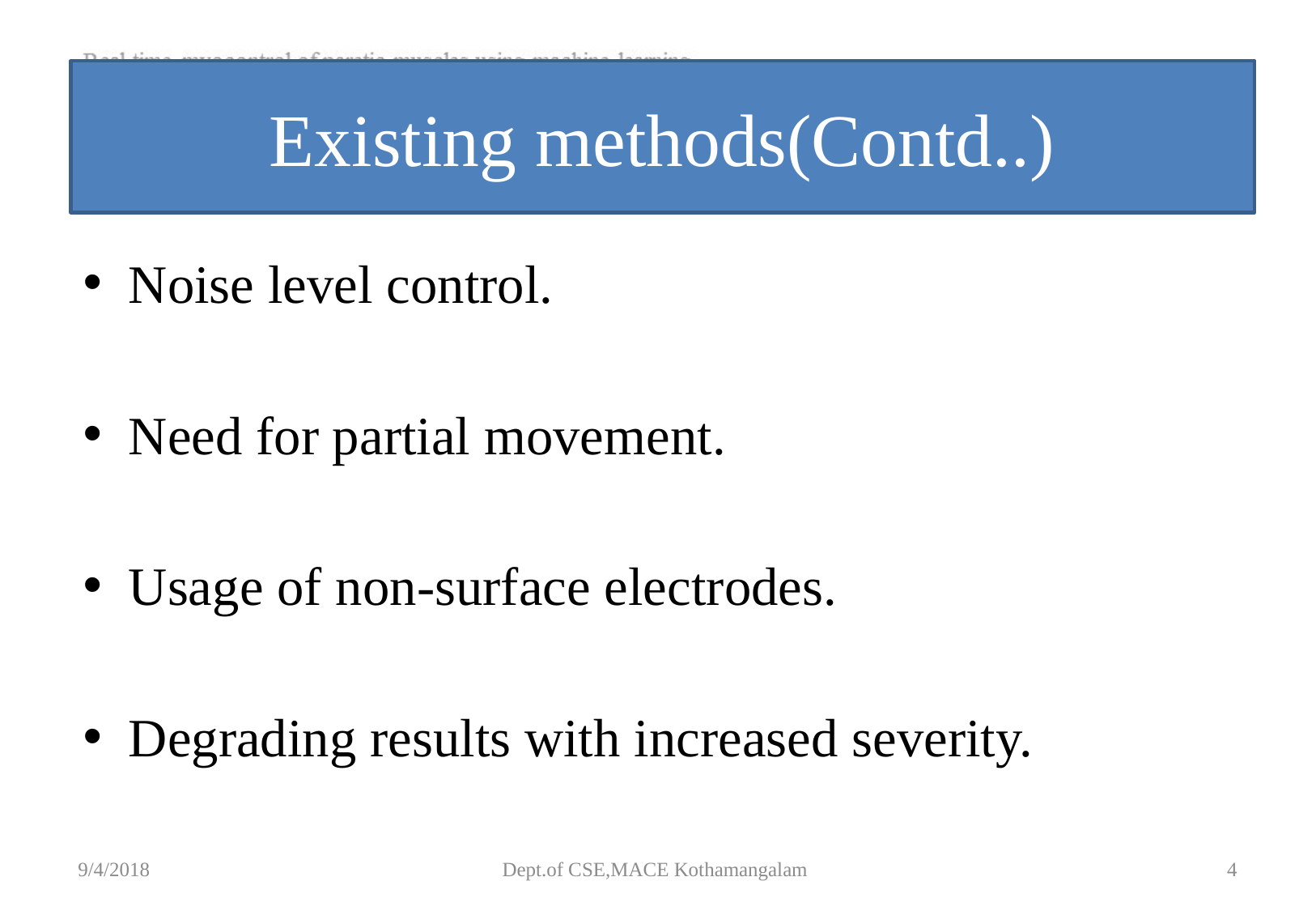

# Existing methods(Contd..)
Noise level control.

Need for partial movement.

Usage of non-surface electrodes.

Degrading results with increased severity.

9/4/2018
Dept.of CSE,MACE Kothamangalam
4